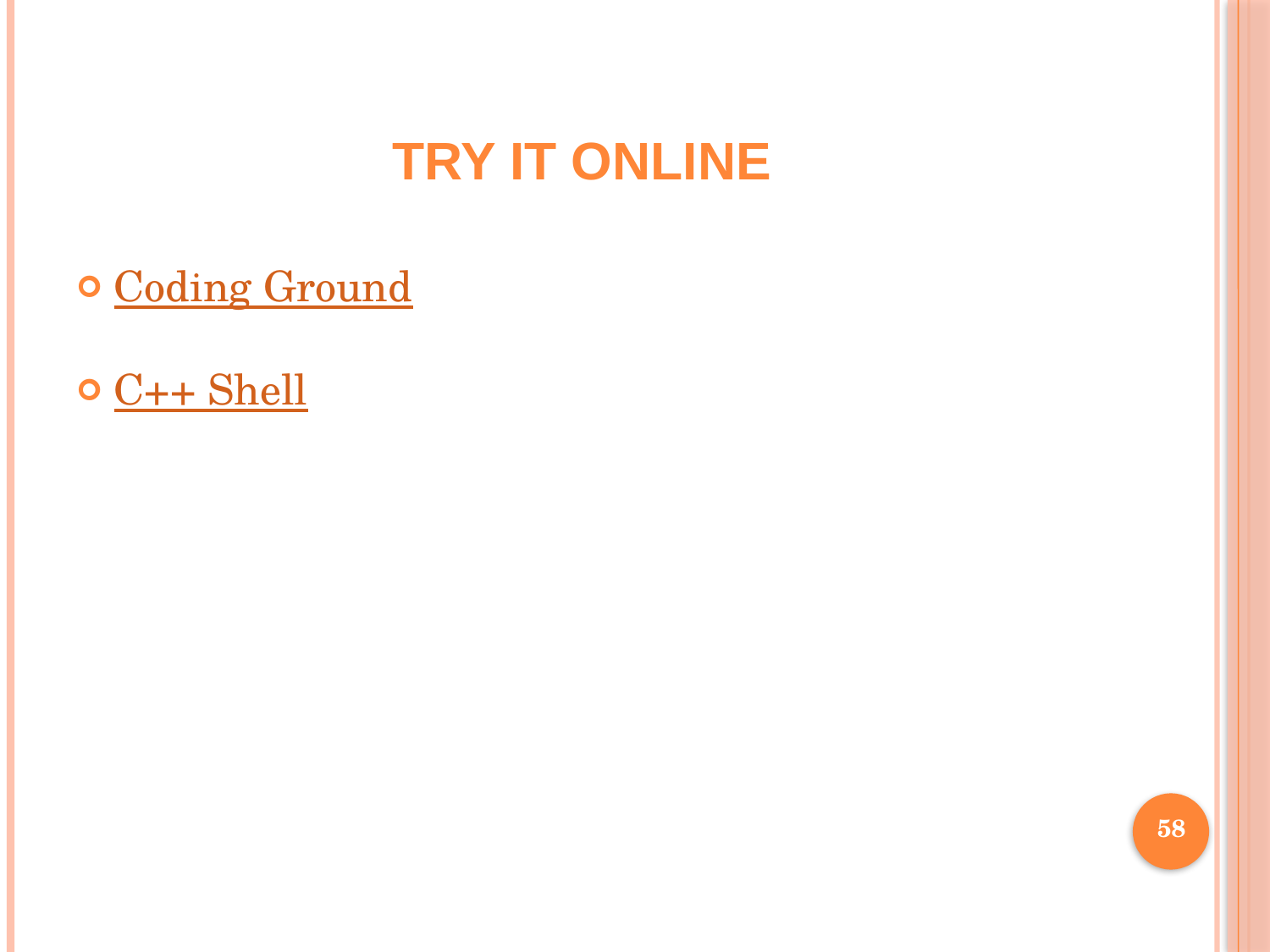

# Try it online
Coding Ground
C++ Shell
58